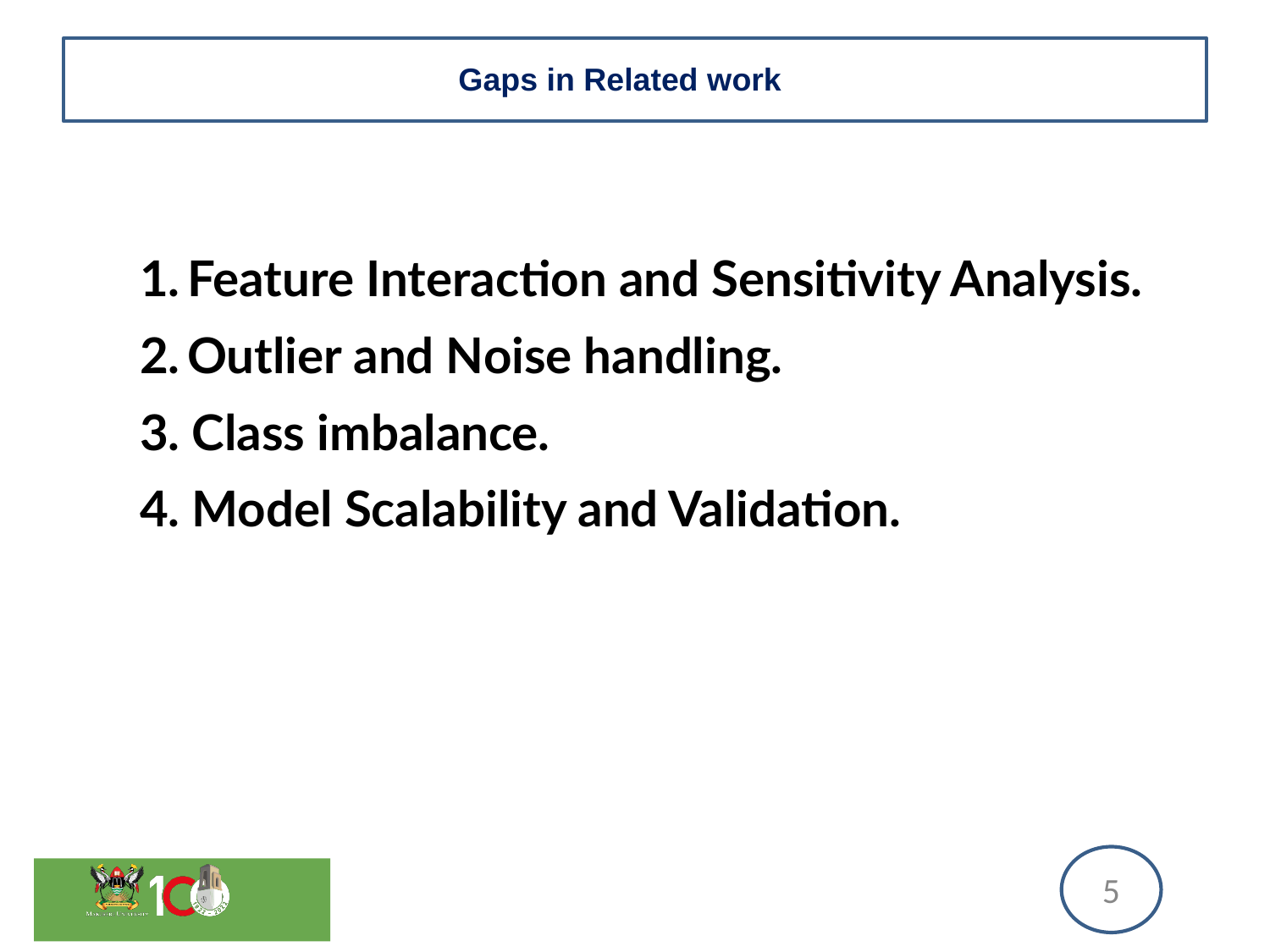

# Gaps in Related work

Feature Interaction and Sensitivity Analysis.
Outlier and Noise handling.
3. Class imbalance.
4. Model Scalability and Validation.